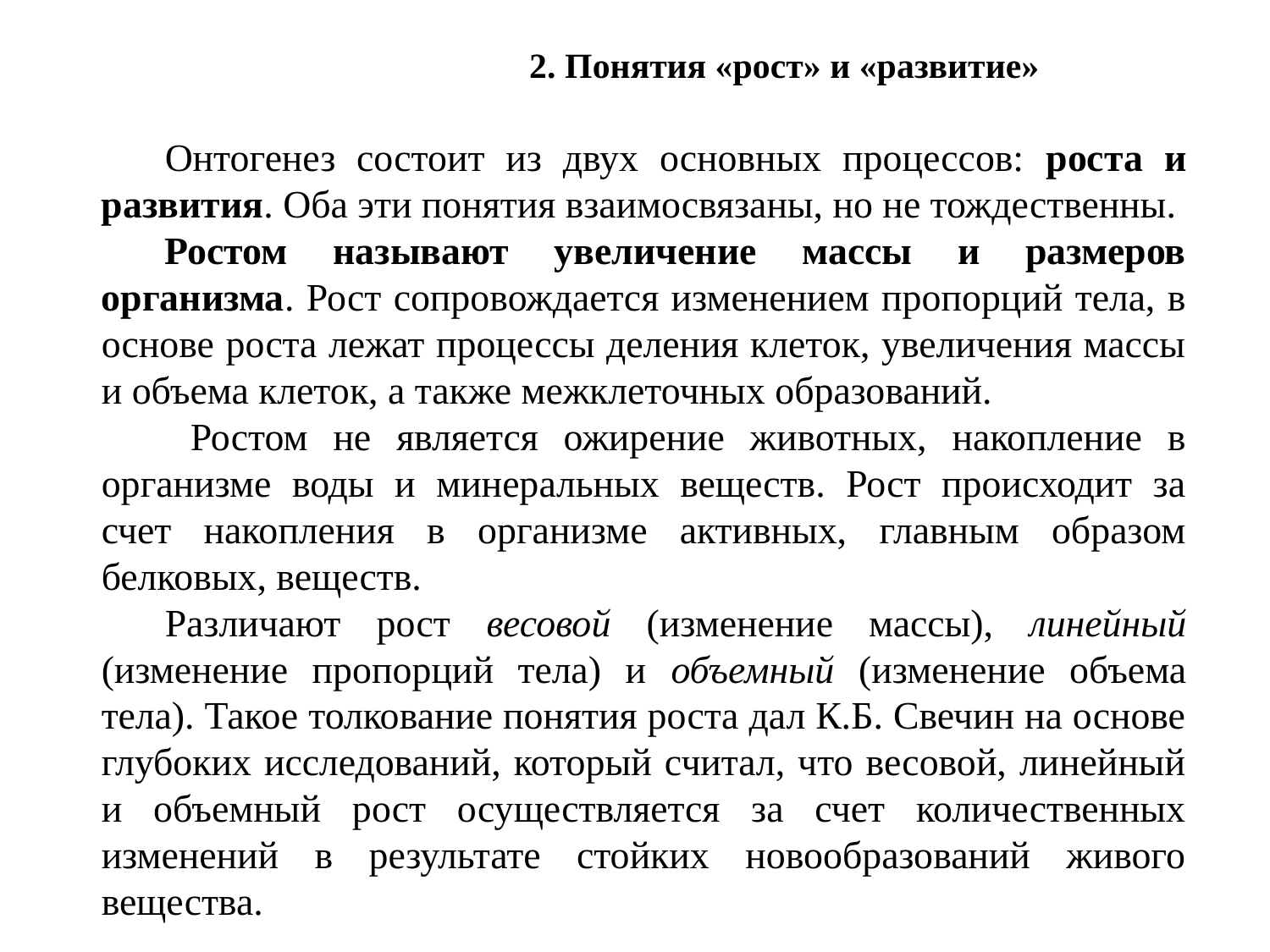

2. Понятия «рост» и «развитие»
Онтогенез состоит из двух основных процессов: роста и развития. Оба эти понятия взаимосвязаны, но не тождественны.
Ростом называют увеличение массы и размеров организма. Рост сопровождается изменением пропорций тела, в основе роста лежат процессы деления клеток, увеличения массы и объема клеток, а также межклеточных образований.
 Ростом не является ожирение животных, накопление в организме воды и минеральных веществ. Рост происходит за счет накопления в организме активных, главным образом белковых, веществ.
Различают рост весовой (изменение массы), линейный (изменение пропорций тела) и объемный (изменение объема тела). Такое толкование понятия роста дал К.Б. Свечин на основе глубоких исследований, который считал, что весовой, линейный и объемный рост осуществляется за счет количественных изменений в результате стойких новообразований живого вещества.